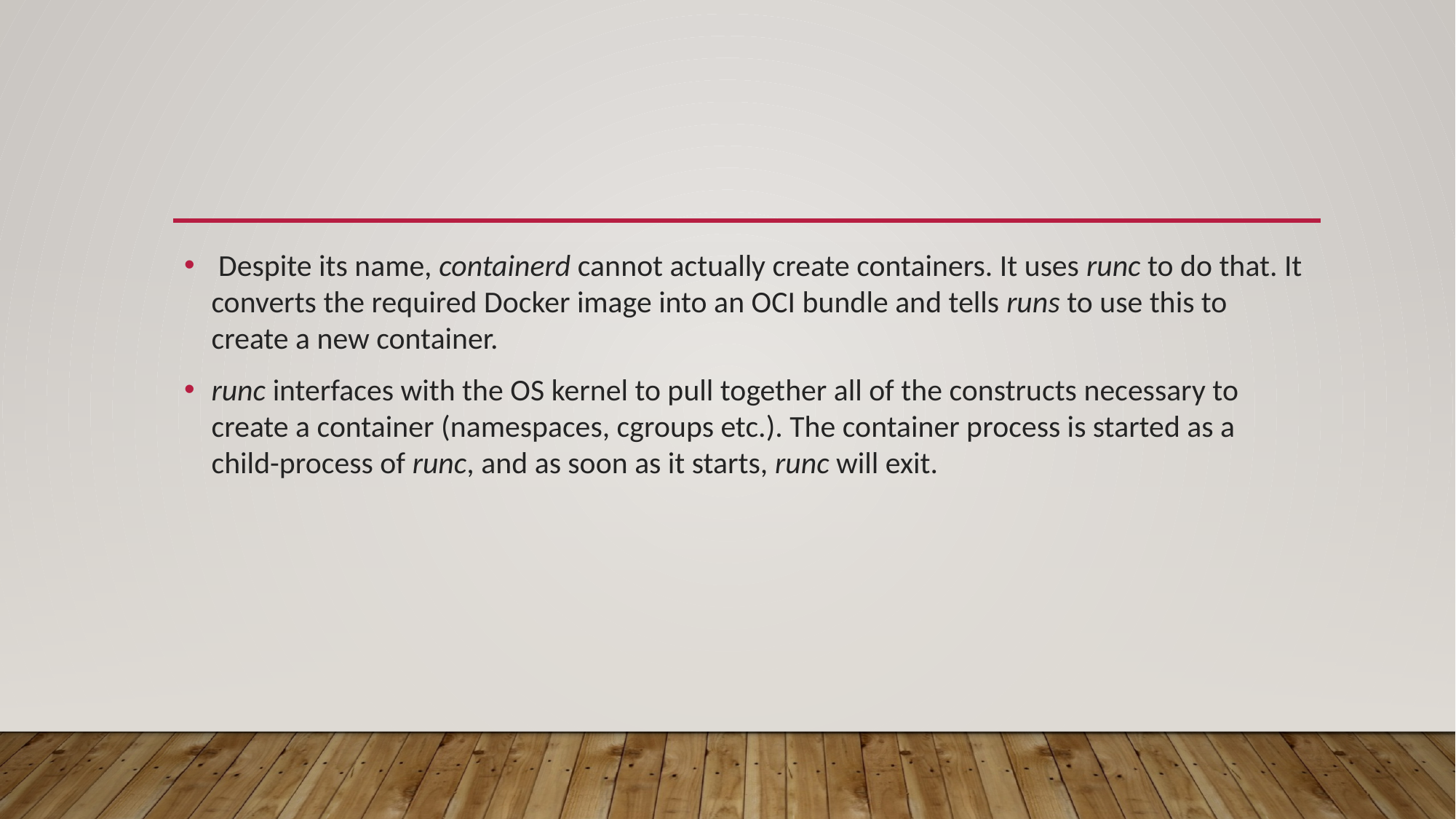

#
 Despite its name, containerd cannot actually create containers. It uses runc to do that. It converts the required Docker image into an OCI bundle and tells runs to use this to create a new container.
runc interfaces with the OS kernel to pull together all of the constructs necessary to create a container (namespaces, cgroups etc.). The container process is started as a child-process of runc, and as soon as it starts, runc will exit.